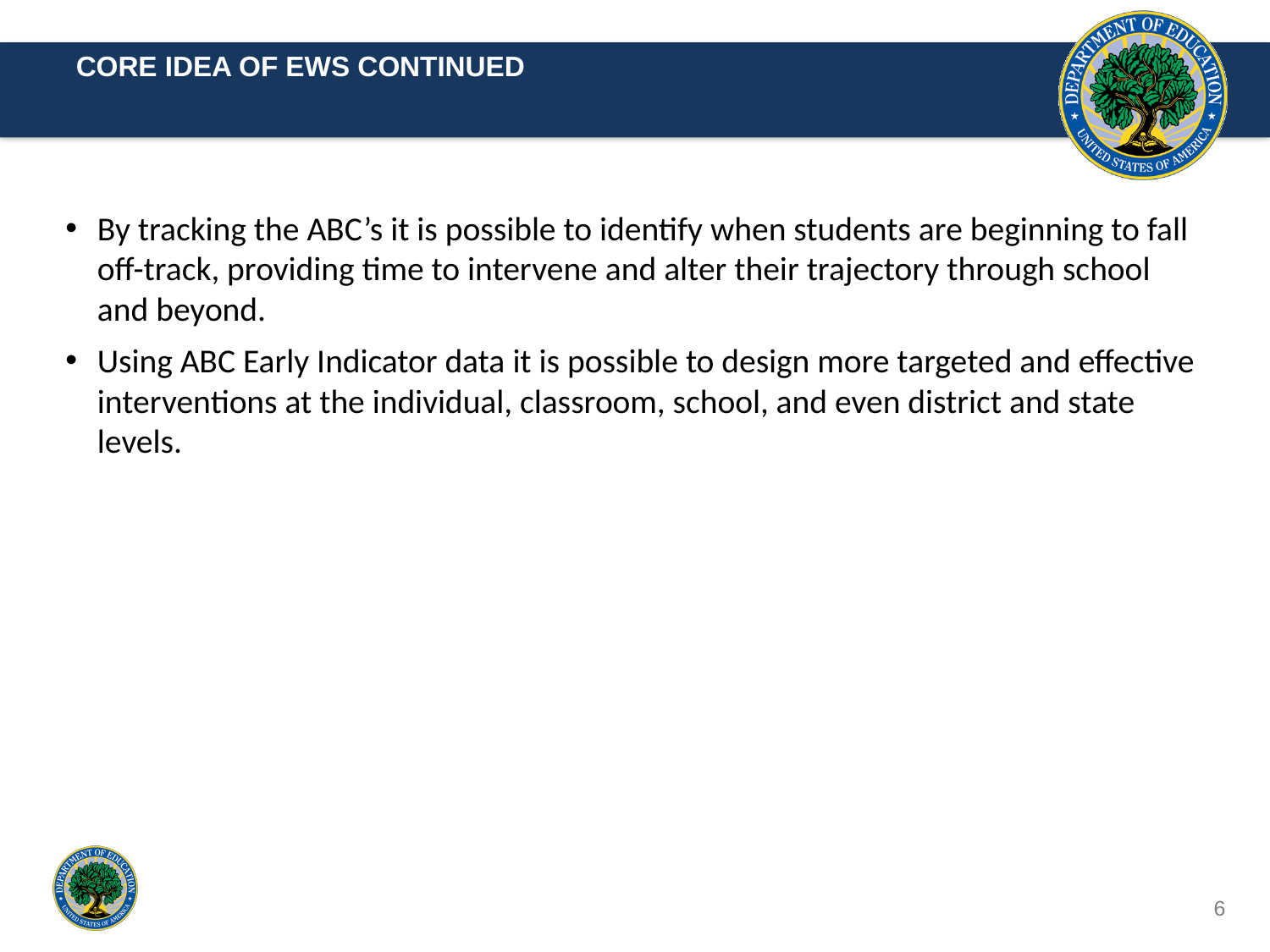

CORE IDEA OF EWS CONTINUED
By tracking the ABC’s it is possible to identify when students are beginning to fall off-track, providing time to intervene and alter their trajectory through school and beyond.
Using ABC Early Indicator data it is possible to design more targeted and effective interventions at the individual, classroom, school, and even district and state levels.
6